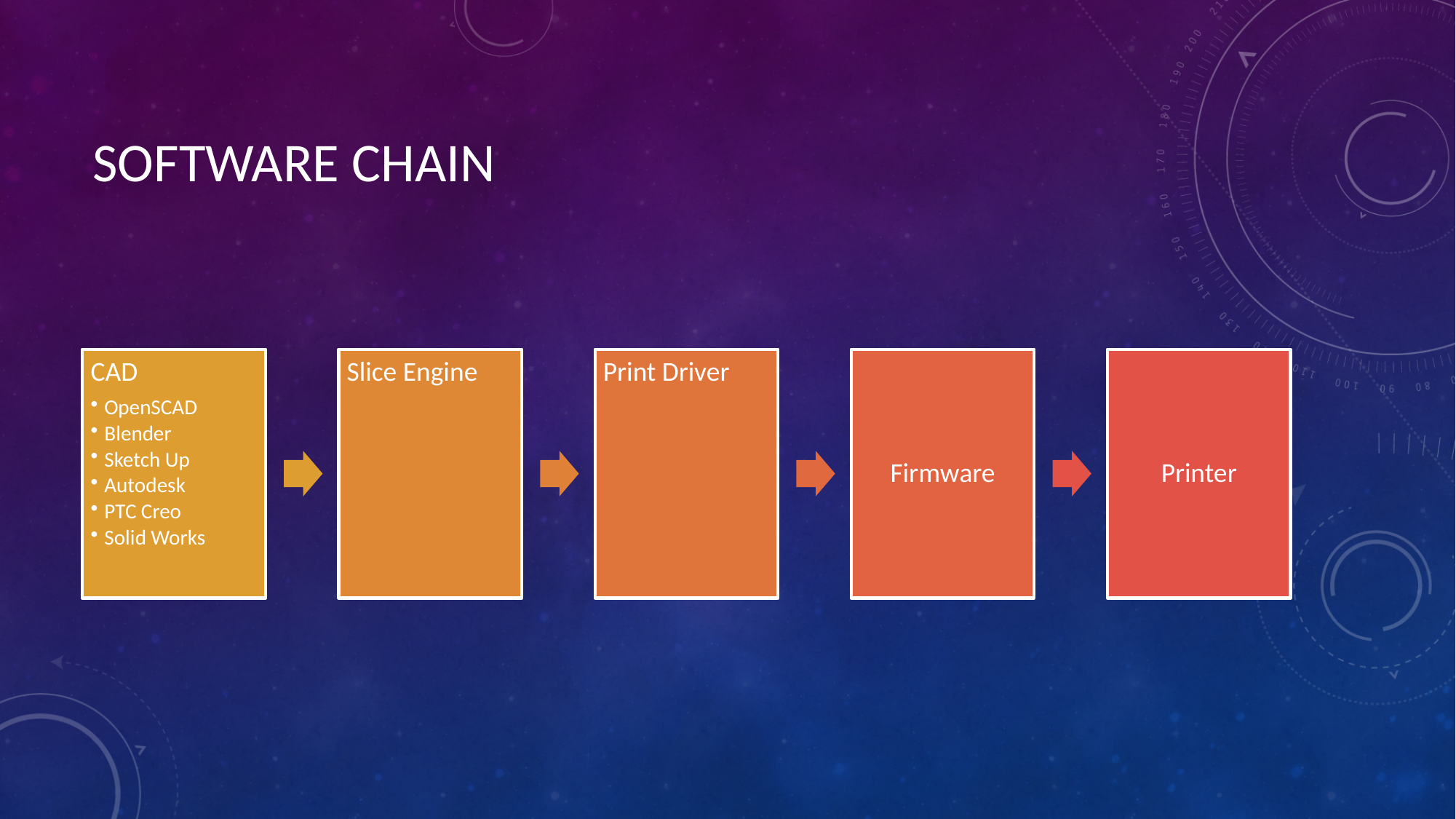

# Software chain
CAD
OpenSCAD
Blender
Sketch Up
Autodesk
PTC Creo
Solid Works

Slice Engine

Print Driver

Firmware

Printer